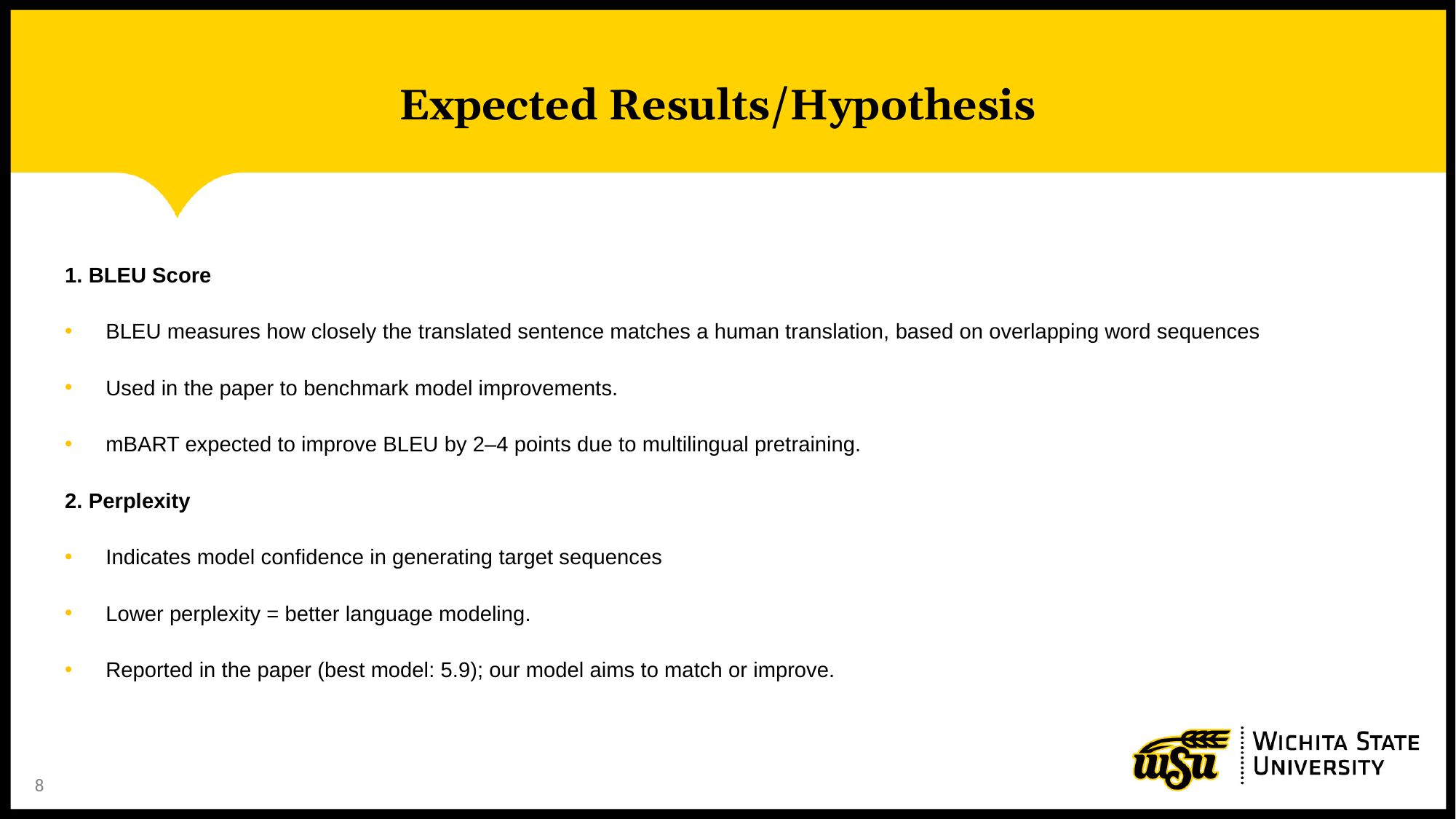

# Expected Results/Hypothesis
1. BLEU Score
BLEU measures how closely the translated sentence matches a human translation, based on overlapping word sequences
Used in the paper to benchmark model improvements.
mBART expected to improve BLEU by 2–4 points due to multilingual pretraining.
2. Perplexity
Indicates model confidence in generating target sequences
Lower perplexity = better language modeling.
Reported in the paper (best model: 5.9); our model aims to match or improve.